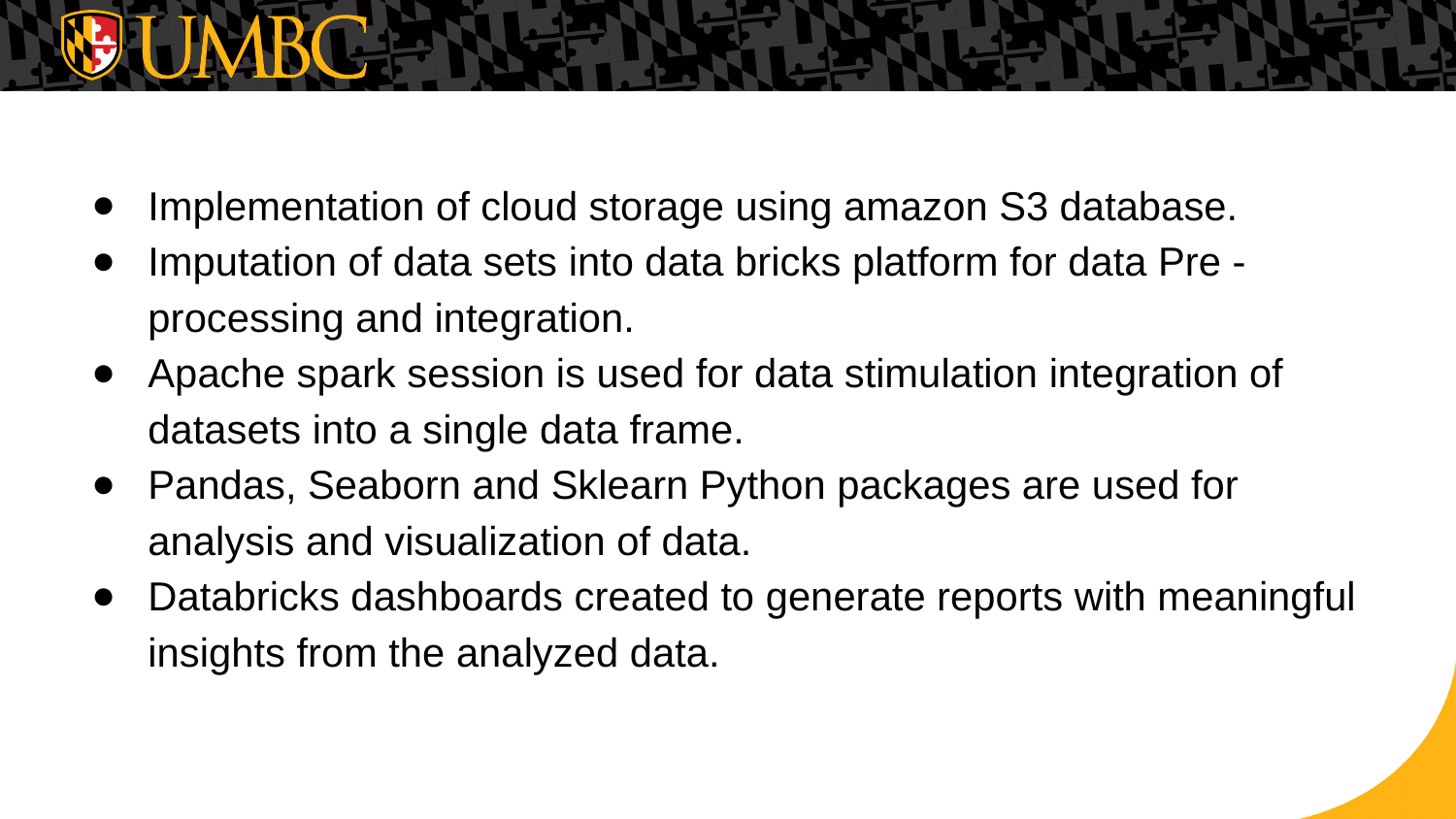

Implementation of cloud storage using amazon S3 database.
Imputation of data sets into data bricks platform for data Pre - processing and integration.
Apache spark session is used for data stimulation integration of datasets into a single data frame.
Pandas, Seaborn and Sklearn Python packages are used for analysis and visualization of data.
Databricks dashboards created to generate reports with meaningful insights from the analyzed data.